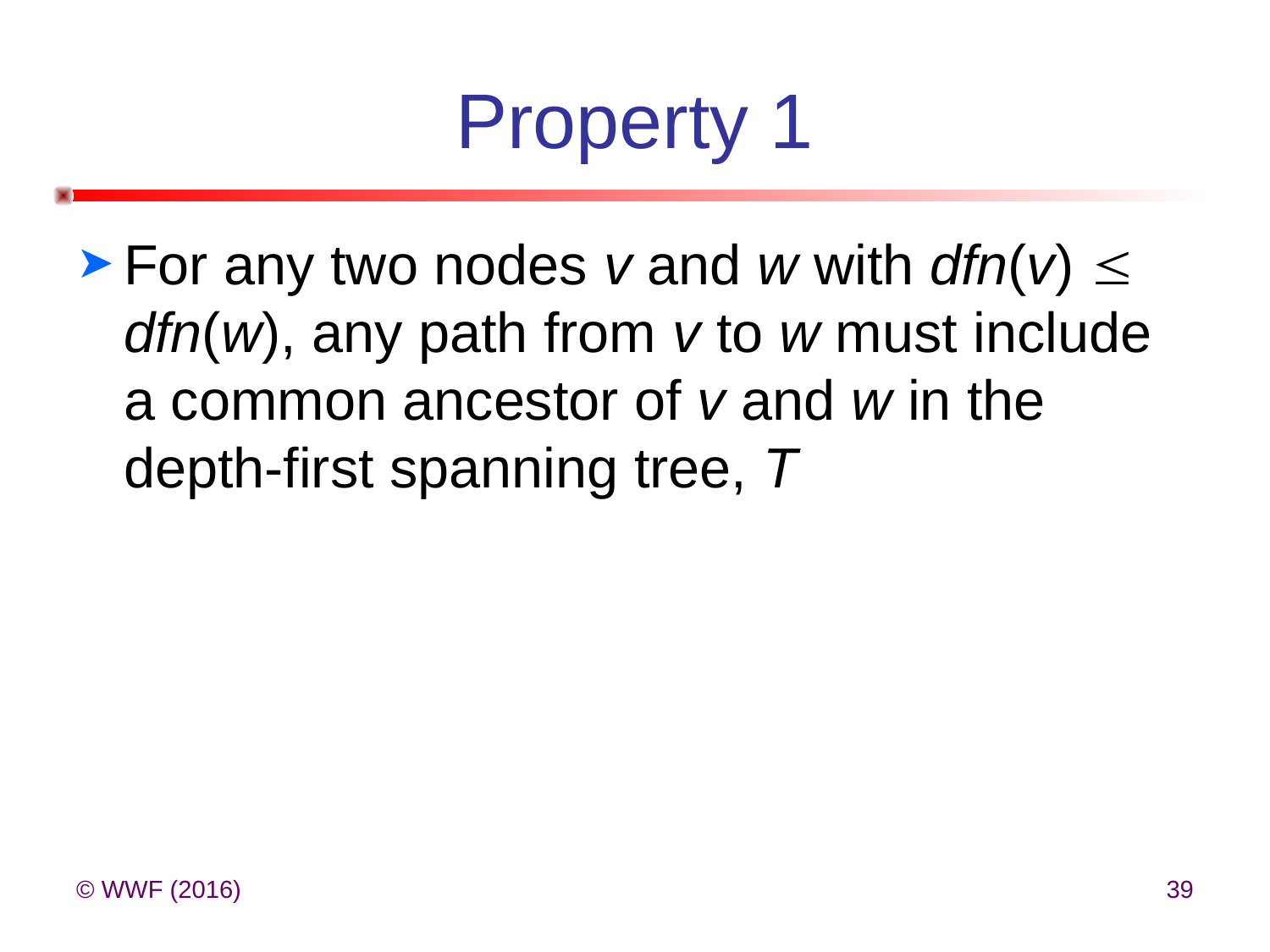

# Property 1
For any two nodes v and w with dfn(v) ≤ dfn(w), any path from v to w must include a common ancestor of v and w in the depth-first spanning tree, T

© WWF (2016)
39